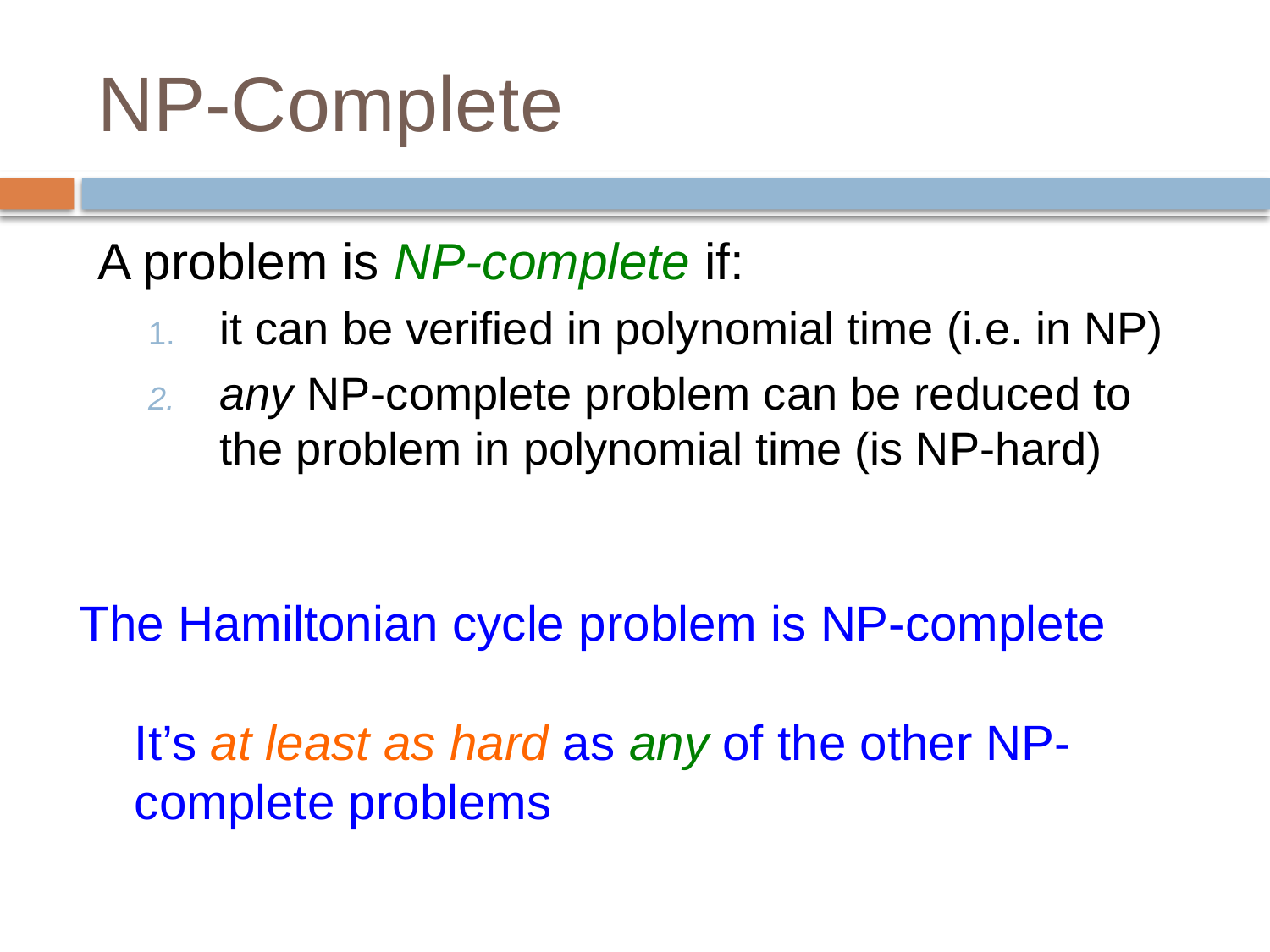

# NP-Complete
A problem is NP-complete if:
it can be verified in polynomial time (i.e. in NP)
any NP-complete problem can be reduced to the problem in polynomial time (is NP-hard)
The Hamiltonian cycle problem is NP-complete
It’s at least as hard as any of the other NP-complete problems